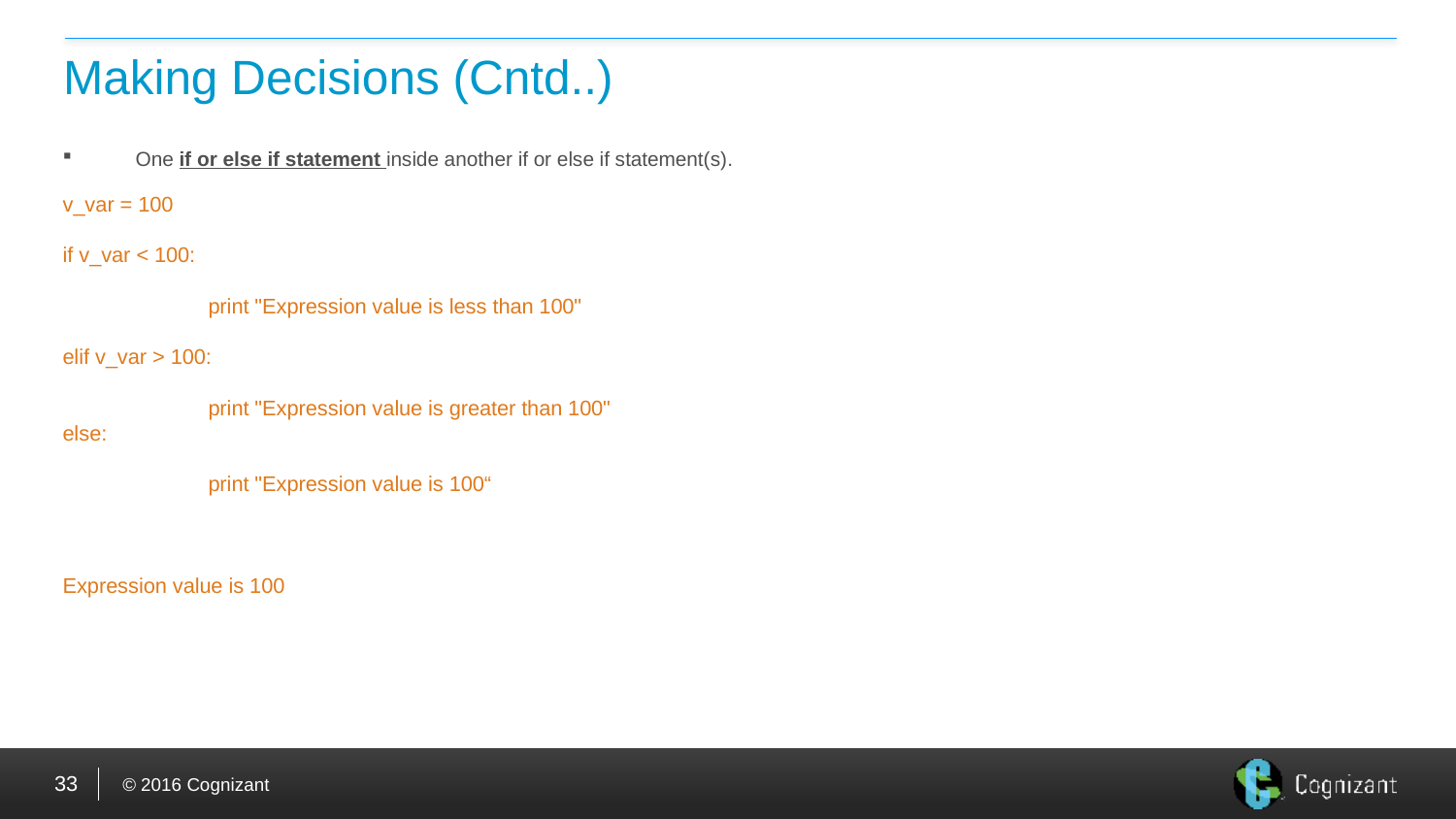

# Making Decisions (Cntd..)
One if or else if statement inside another if or else if statement(s).
v_var = 100

if v_var < 100:

	print "Expression value is less than 100"

elif v_var > 100:

	print "Expression value is greater than 100"
else:

	print "Expression value is 100“

Expression value is 100

33